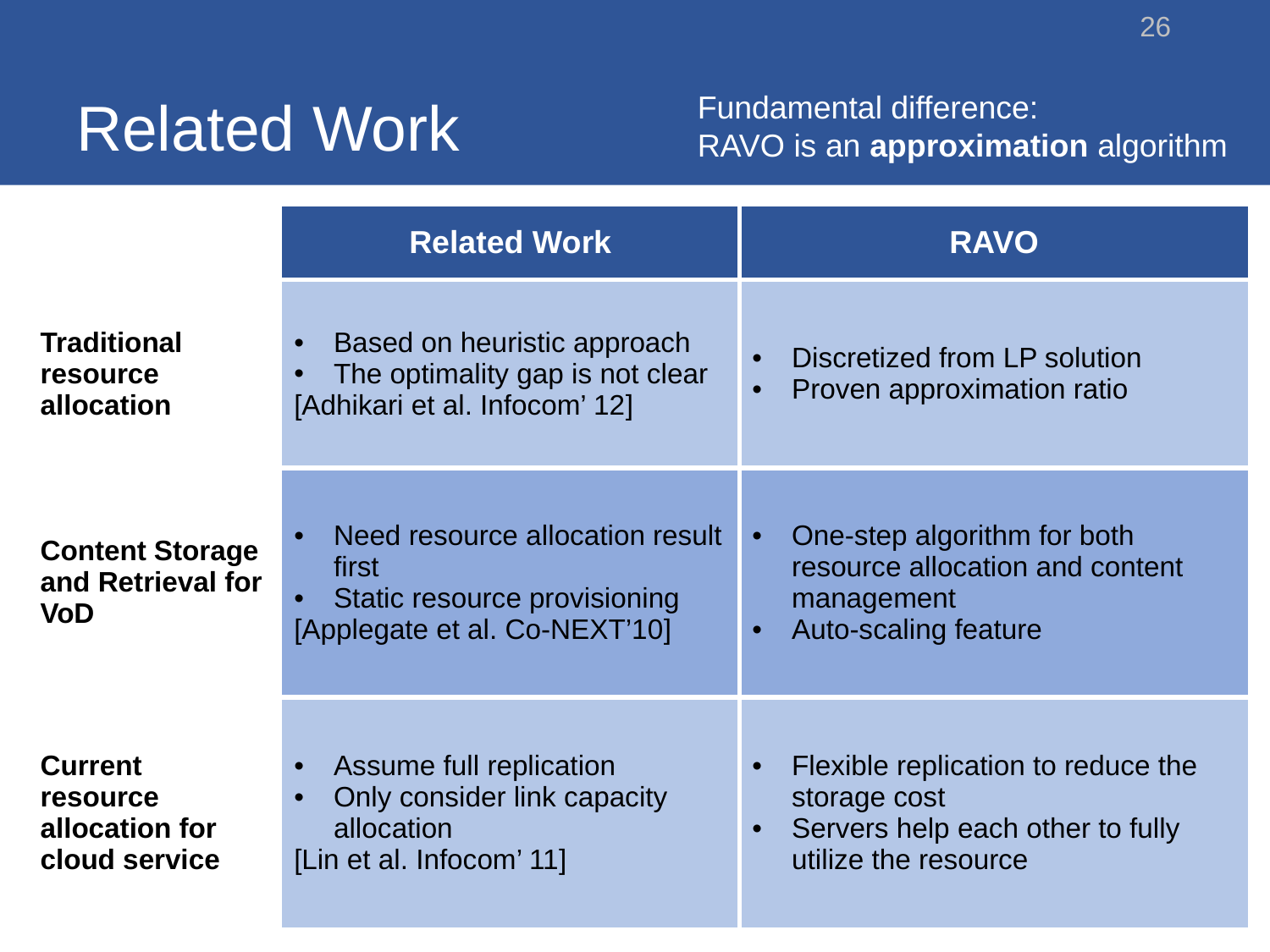

26
# Related Work
Fundamental difference:
RAVO is an approximation algorithm
|  | Related Work | RAVO |
| --- | --- | --- |
| Traditional resource allocation | Based on heuristic approach The optimality gap is not clear [Adhikari et al. Infocom’ 12] | Discretized from LP solution Proven approximation ratio |
| Content Storage and Retrieval for VoD | Need resource allocation result first Static resource provisioning [Applegate et al. Co-NEXT’10] | One-step algorithm for both resource allocation and content management Auto-scaling feature |
| Current resource allocation for cloud service | Assume full replication Only consider link capacity allocation [Lin et al. Infocom’ 11] | Flexible replication to reduce the storage cost Servers help each other to fully utilize the resource |